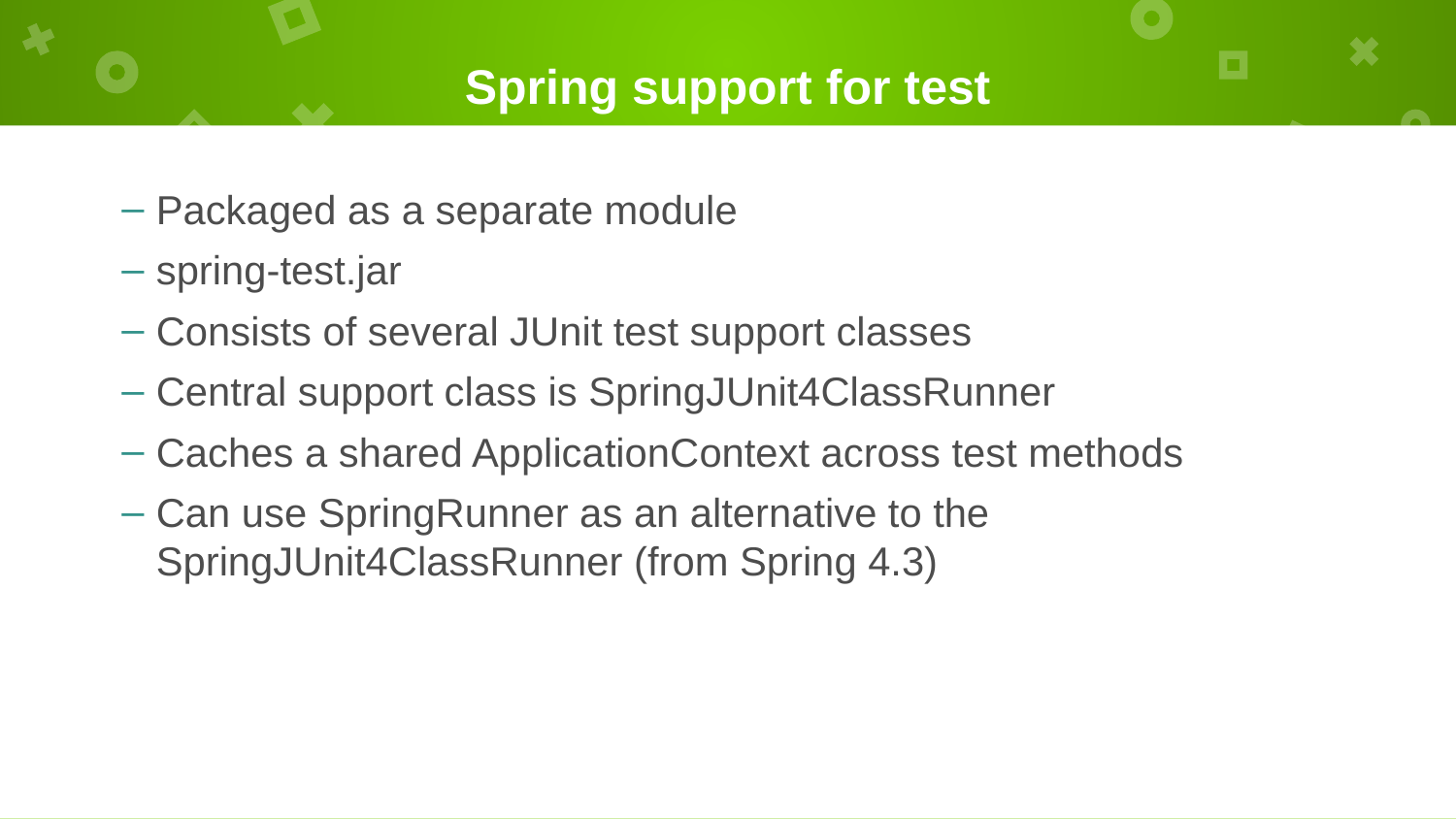

# Spring support for test
Packaged as a separate module
spring-test.jar
Consists of several JUnit test support classes
Central support class is SpringJUnit4ClassRunner
Caches a shared ApplicationContext across test methods
Can use SpringRunner as an alternative to the SpringJUnit4ClassRunner (from Spring 4.3)